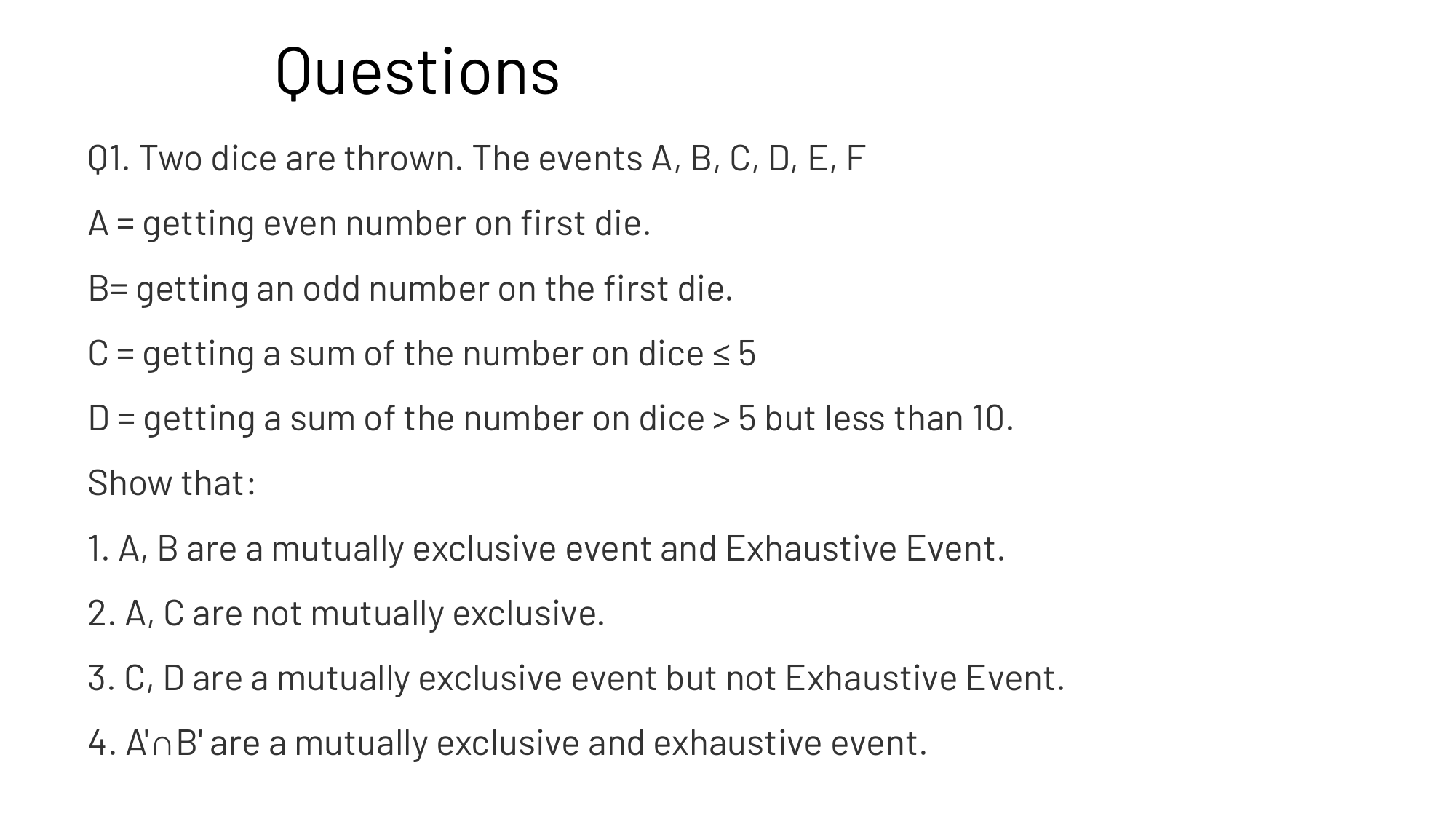

# Questions
Q1. Two dice are thrown. The events A, B, C, D, E, F
A = getting even number on first die.
B= getting an odd number on the first die.
C = getting a sum of the number on dice ≤ 5
D = getting a sum of the number on dice > 5 but less than 10.
Show that:
1. A, B are a mutually exclusive event and Exhaustive Event.
2. A, C are not mutually exclusive.
3. C, D are a mutually exclusive event but not Exhaustive Event.
4. A'∩B' are a mutually exclusive and exhaustive event.